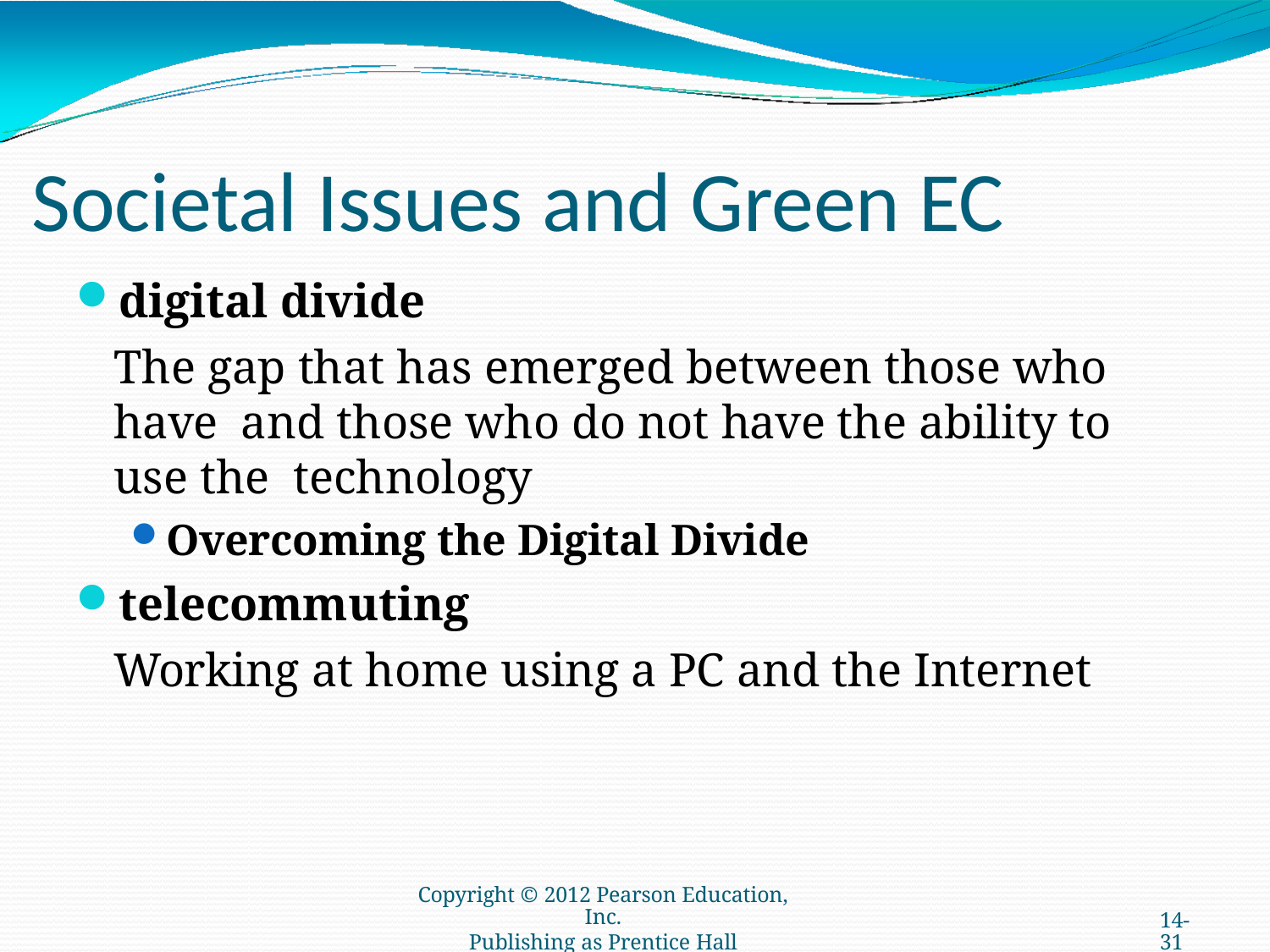

# Societal Issues and Green EC
digital divide
The gap that has emerged between those who have  and those who do not have the ability to use the  technology
Overcoming the Digital Divide
telecommuting
Working at home using a PC and the Internet
Copyright © 2012 Pearson Education, Inc.
Publishing as Prentice Hall
14-31